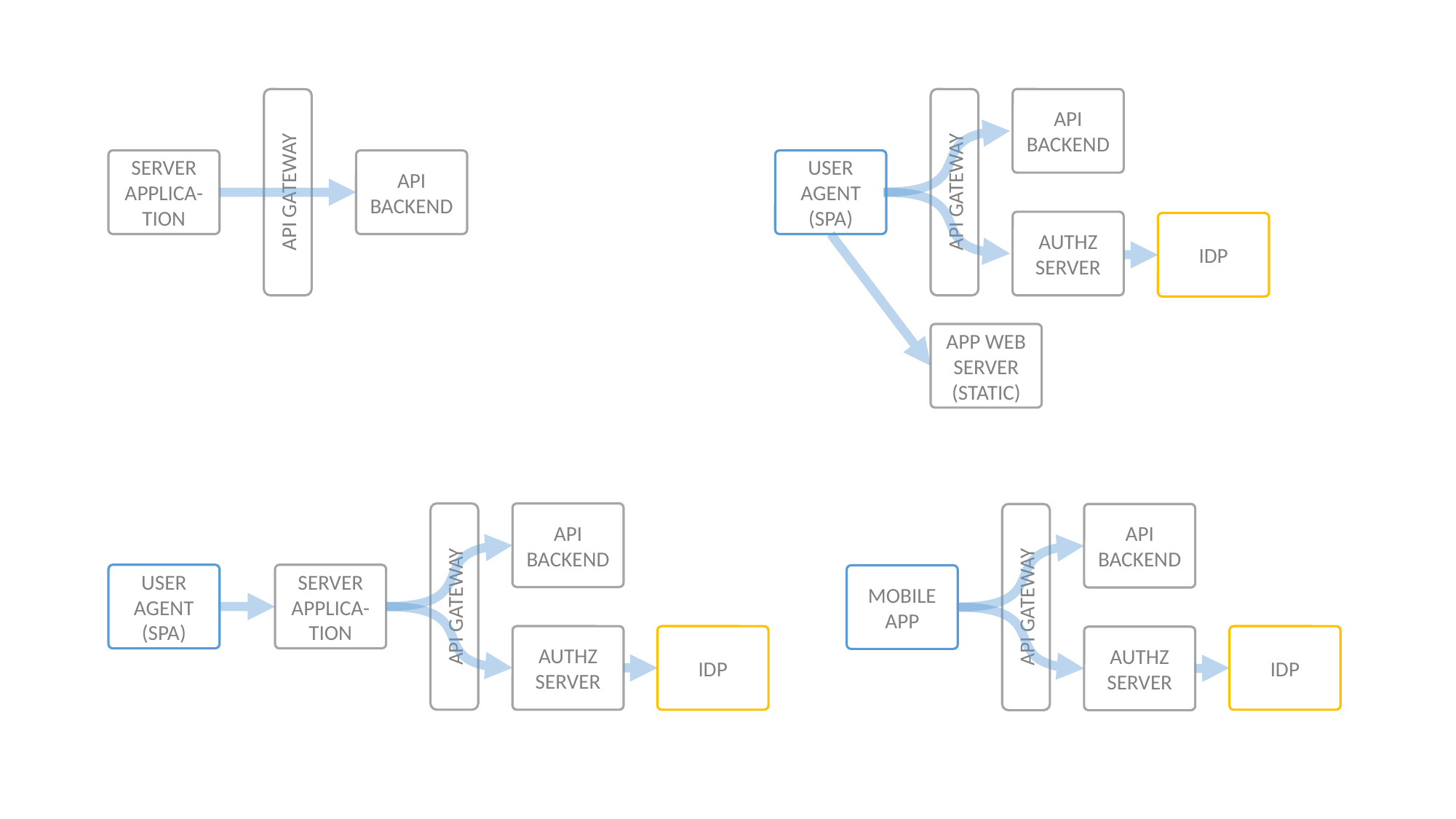

API GATEWAY
API GATEWAY
API BACKEND
SERVER APPLICA-TION
API BACKEND
USER AGENT (SPA)
AUTHZ
SERVER
IDP
APP WEB SERVER (STATIC)
API GATEWAY
API BACKEND
API GATEWAY
API BACKEND
USER AGENT (SPA)
SERVER APPLICA-TION
MOBILE APP
AUTHZ
SERVER
IDP
IDP
AUTHZ
SERVER